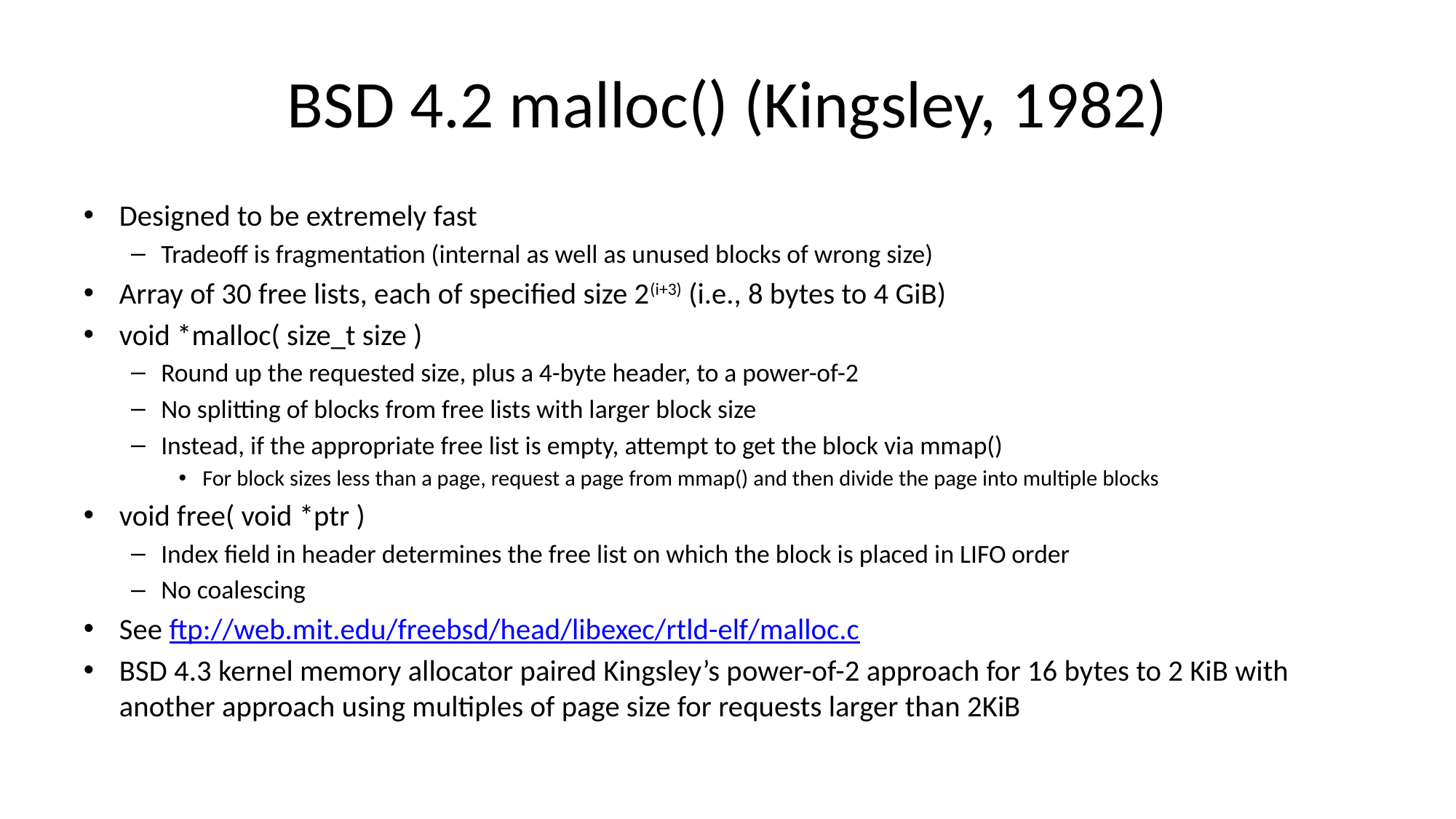

# BSD 4.2 malloc() (Kingsley, 1982)
Designed to be extremely fast
Tradeoff is fragmentation (internal as well as unused blocks of wrong size)
Array of 30 free lists, each of specified size 2(i+3) (i.e., 8 bytes to 4 GiB)
void *malloc( size_t size )
Round up the requested size, plus a 4-byte header, to a power-of-2
No splitting of blocks from free lists with larger block size
Instead, if the appropriate free list is empty, attempt to get the block via mmap()
For block sizes less than a page, request a page from mmap() and then divide the page into multiple blocks
void free( void *ptr )
Index field in header determines the free list on which the block is placed in LIFO order
No coalescing
See ftp://web.mit.edu/freebsd/head/libexec/rtld-elf/malloc.c
BSD 4.3 kernel memory allocator paired Kingsley’s power-of-2 approach for 16 bytes to 2 KiB with another approach using multiples of page size for requests larger than 2KiB